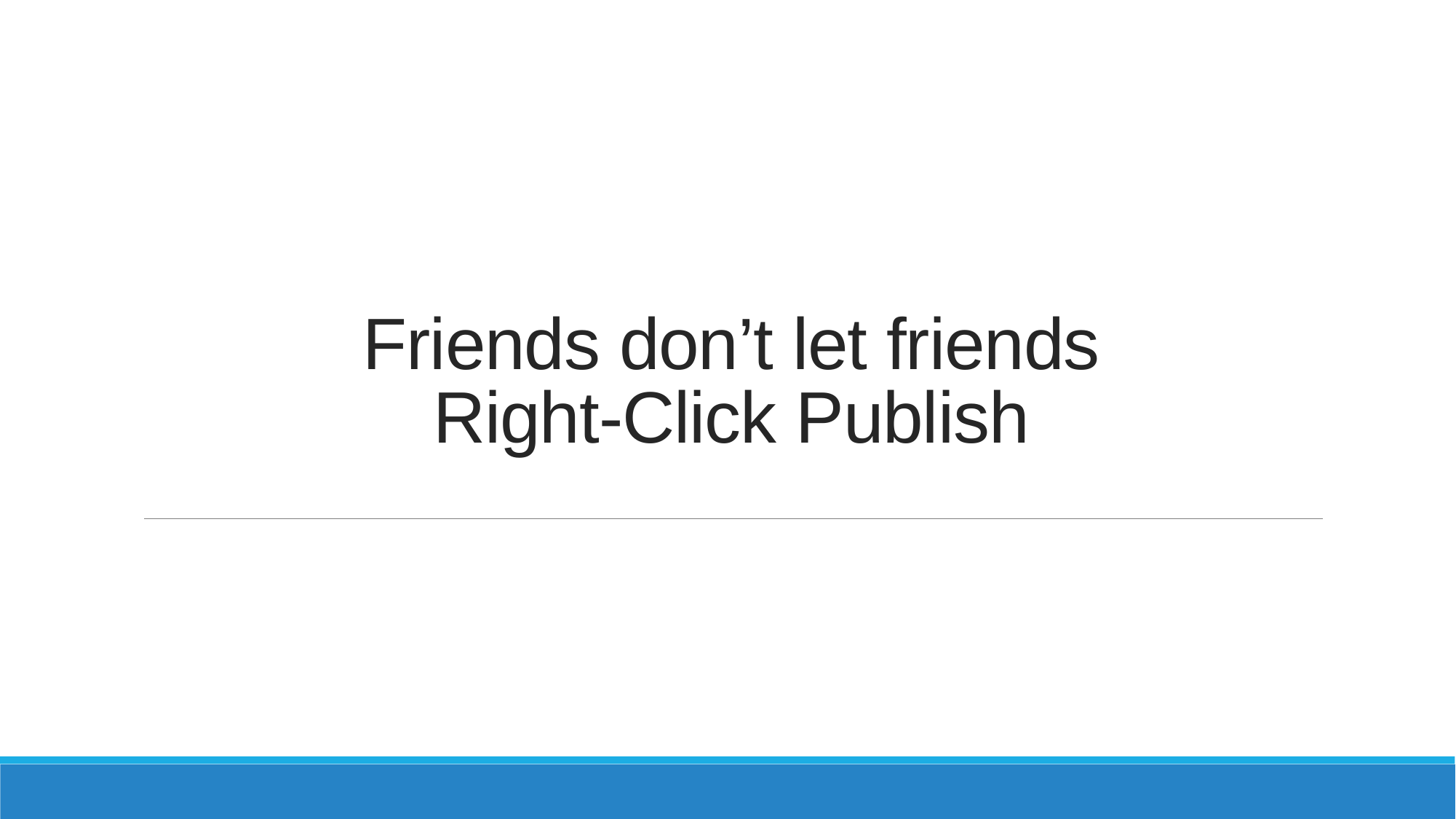

# Friends don’t let friends Right-Click Publish